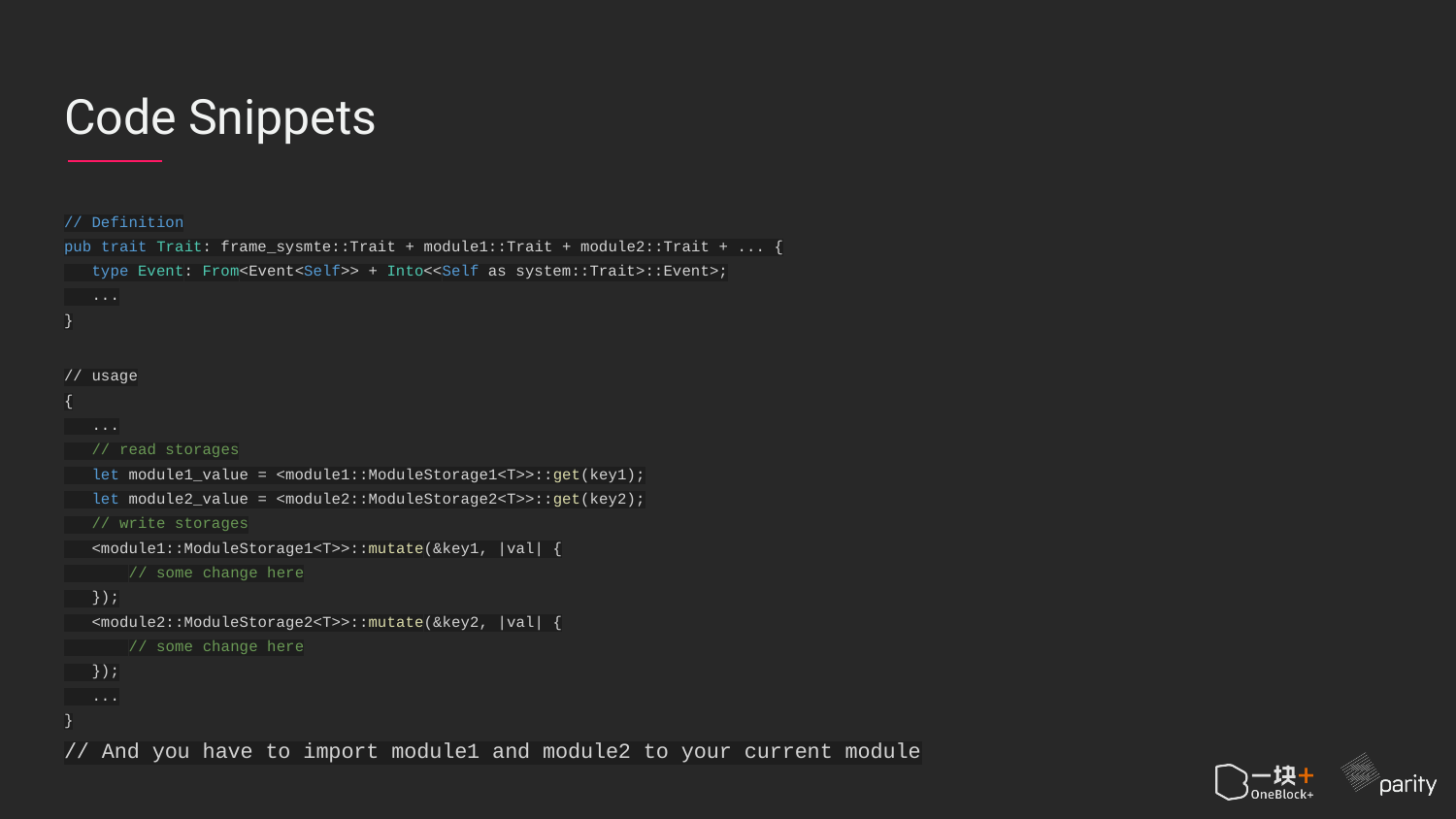

# Code Snippets
// Definition
pub trait Trait: frame_sysmte::Trait + module1::Trait + module2::Trait + ... {
   type Event: From<Event<Self>> + Into<<Self as system::Trait>::Event>;
   ...
}

// usage
{
   ...
   // read storages
   let module1_value = <module1::ModuleStorage1<T>>::get(key1);
   let module2_value = <module2::ModuleStorage2<T>>::get(key2);
   // write storages
   <module1::ModuleStorage1<T>>::mutate(&key1, |val| {
       // some change here
   });
   <module2::ModuleStorage2<T>>::mutate(&key2, |val| {
       // some change here
   });
   ...
}
// And you have to import module1 and module2 to your current module